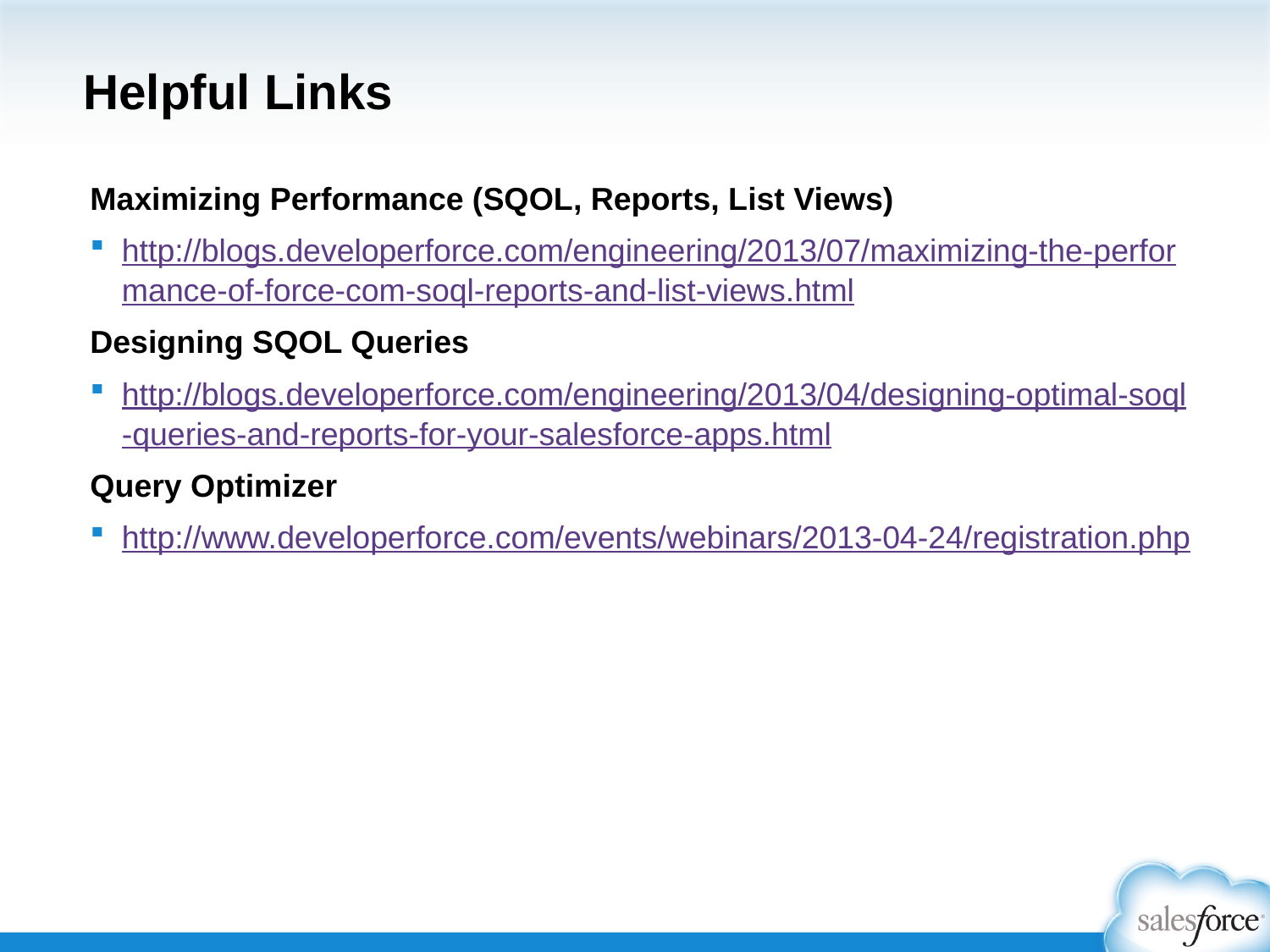

# Helpful Links
Maximizing Performance (SQOL, Reports, List Views)
http://blogs.developerforce.com/engineering/2013/07/maximizing-the-performance-of-force-com-soql-reports-and-list-views.html
Designing SQOL Queries
http://blogs.developerforce.com/engineering/2013/04/designing-optimal-soql-queries-and-reports-for-your-salesforce-apps.html
Query Optimizer
http://www.developerforce.com/events/webinars/2013-04-24/registration.php